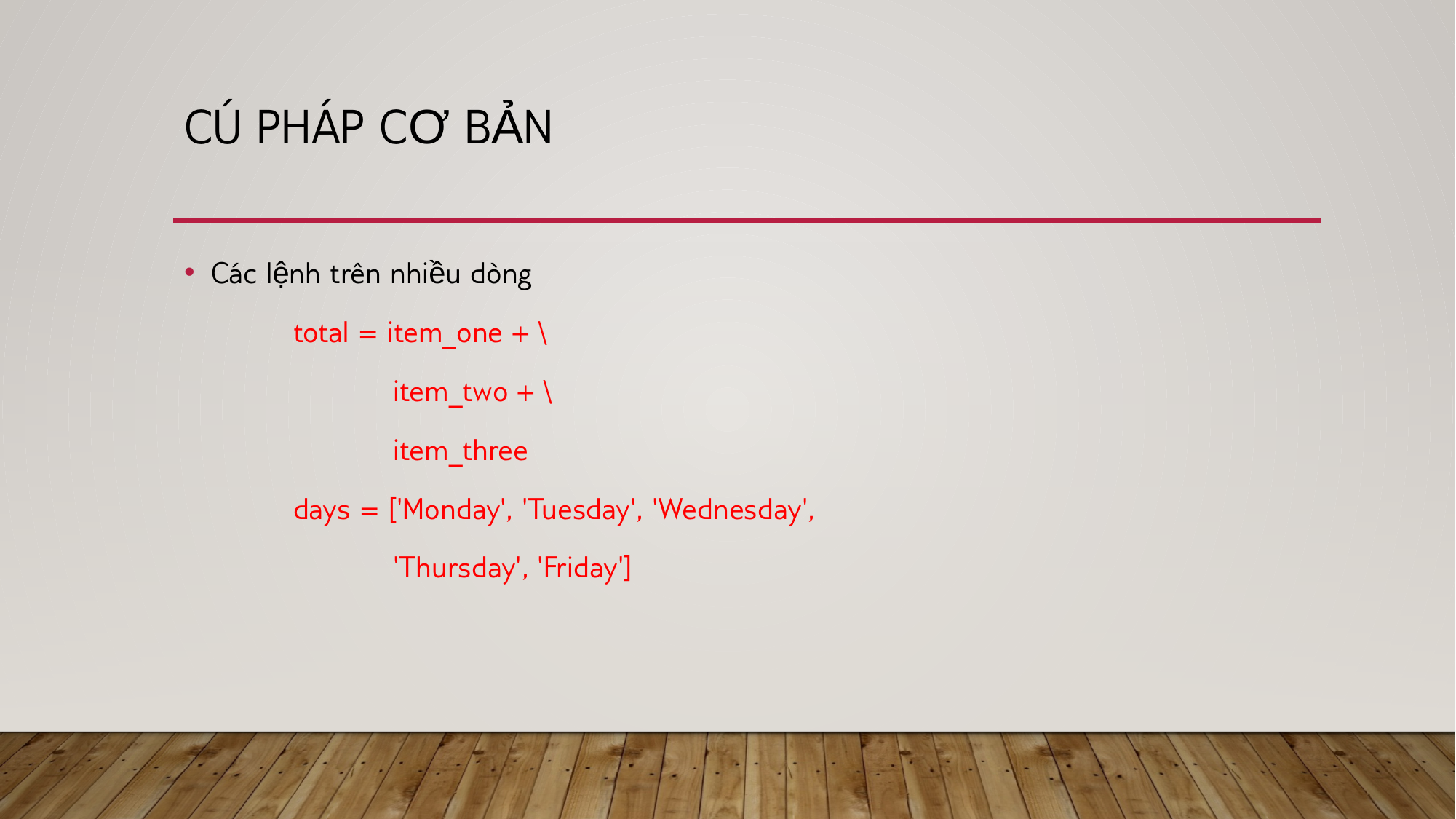

# Cú pháp Cơ Bản
Các lệnh trên nhiều dòng
	total = item_one + \
	           item_two + \
	           item_three
	days = ['Monday', 'Tuesday', 'Wednesday',
	           'Thursday', 'Friday']